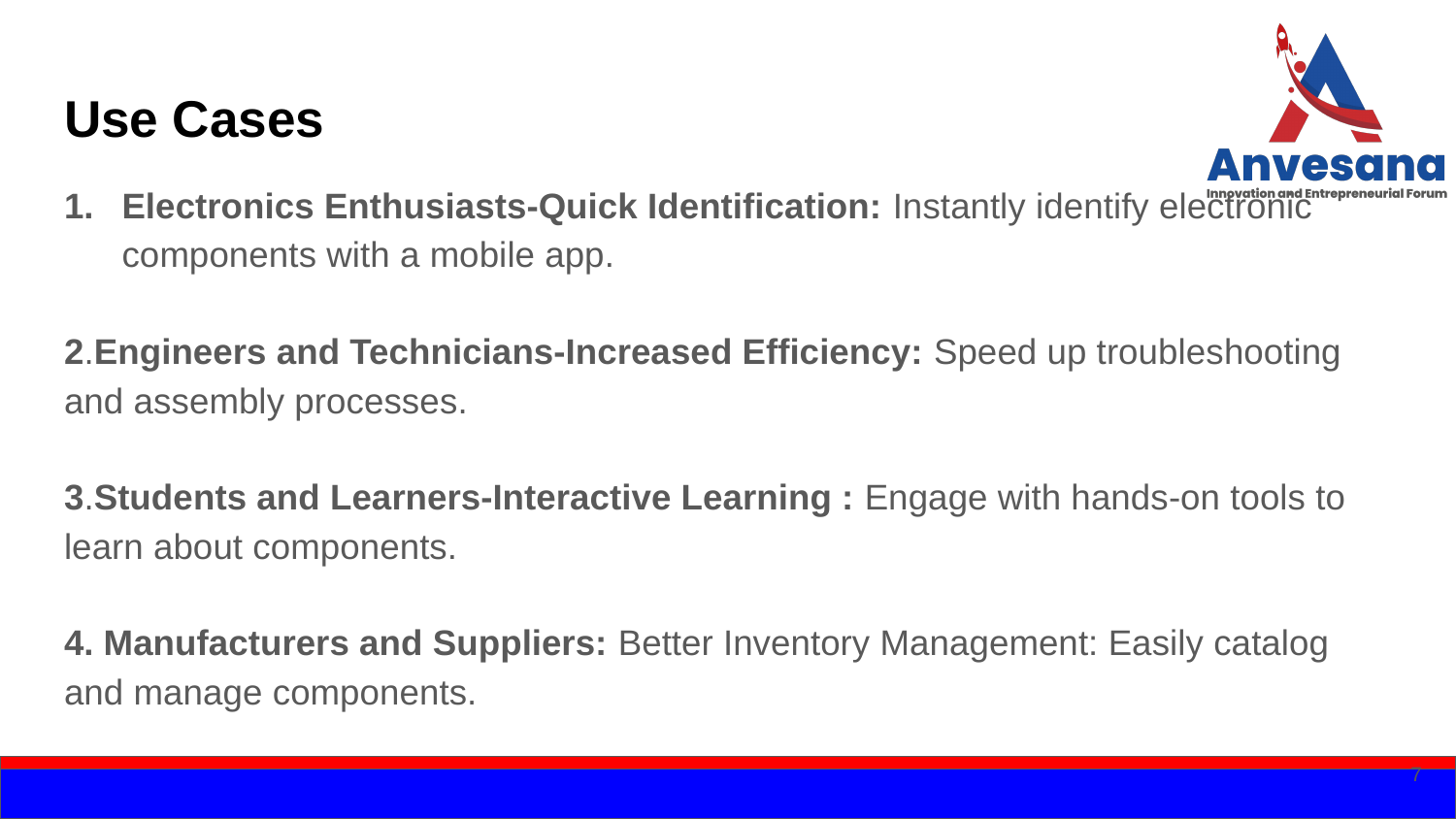

# Use Cases
Electronics Enthusiasts-Quick Identification: Instantly identify electronic components with a mobile app.
2.Engineers and Technicians-Increased Efficiency: Speed up troubleshooting and assembly processes.
3.Students and Learners-Interactive Learning : Engage with hands-on tools to learn about components.
4. Manufacturers and Suppliers: Better Inventory Management: Easily catalog and manage components.
7